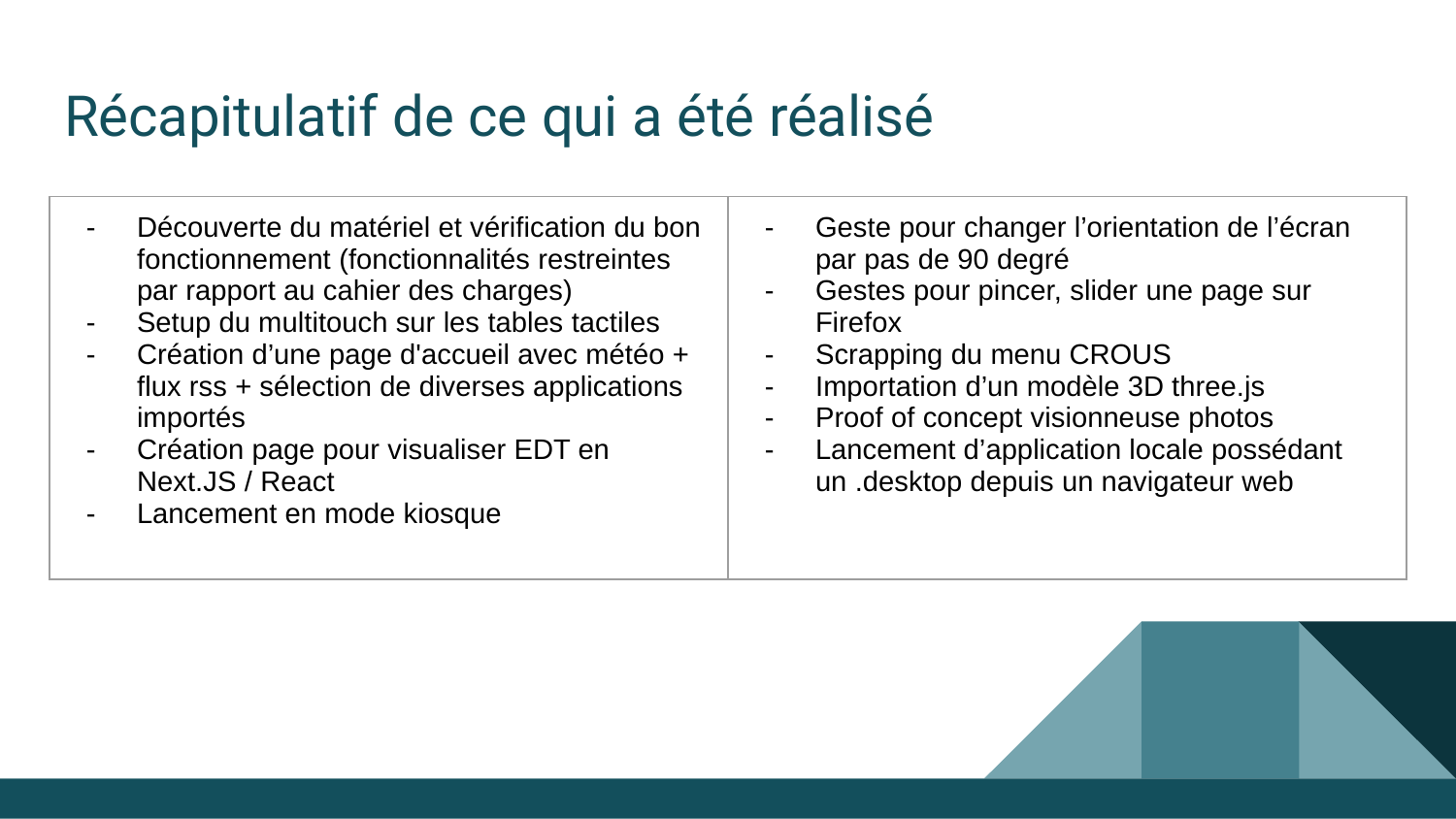

# Récapitulatif de ce qui a été réalisé
| Découverte du matériel et vérification du bon fonctionnement (fonctionnalités restreintes par rapport au cahier des charges) Setup du multitouch sur les tables tactiles Création d’une page d'accueil avec météo + flux rss + sélection de diverses applications importés Création page pour visualiser EDT en Next.JS / React Lancement en mode kiosque | Geste pour changer l’orientation de l’écran par pas de 90 degré Gestes pour pincer, slider une page sur Firefox Scrapping du menu CROUS Importation d’un modèle 3D three.js Proof of concept visionneuse photos Lancement d’application locale possédant un .desktop depuis un navigateur web |
| --- | --- |